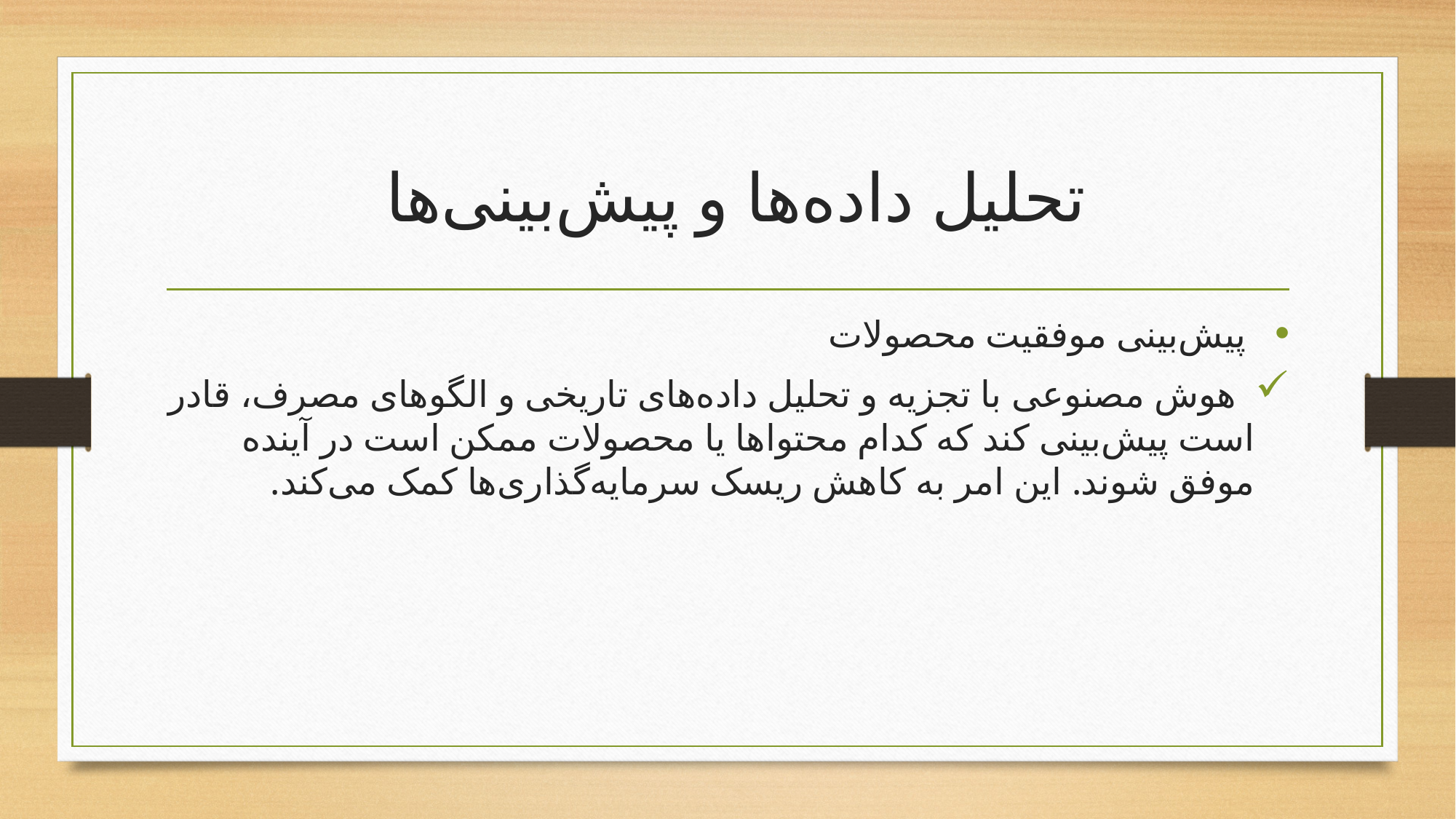

# تحلیل داده‌ها و پیش‌بینی‌ها
 پیش‌بینی موفقیت محصولات
  هوش مصنوعی با تجزیه و تحلیل داده‌های تاریخی و الگوهای مصرف، قادر است پیش‌بینی کند که کدام محتواها یا محصولات ممکن است در آینده موفق شوند. این امر به کاهش ریسک سرمایه‌گذاری‌ها کمک می‌کند.